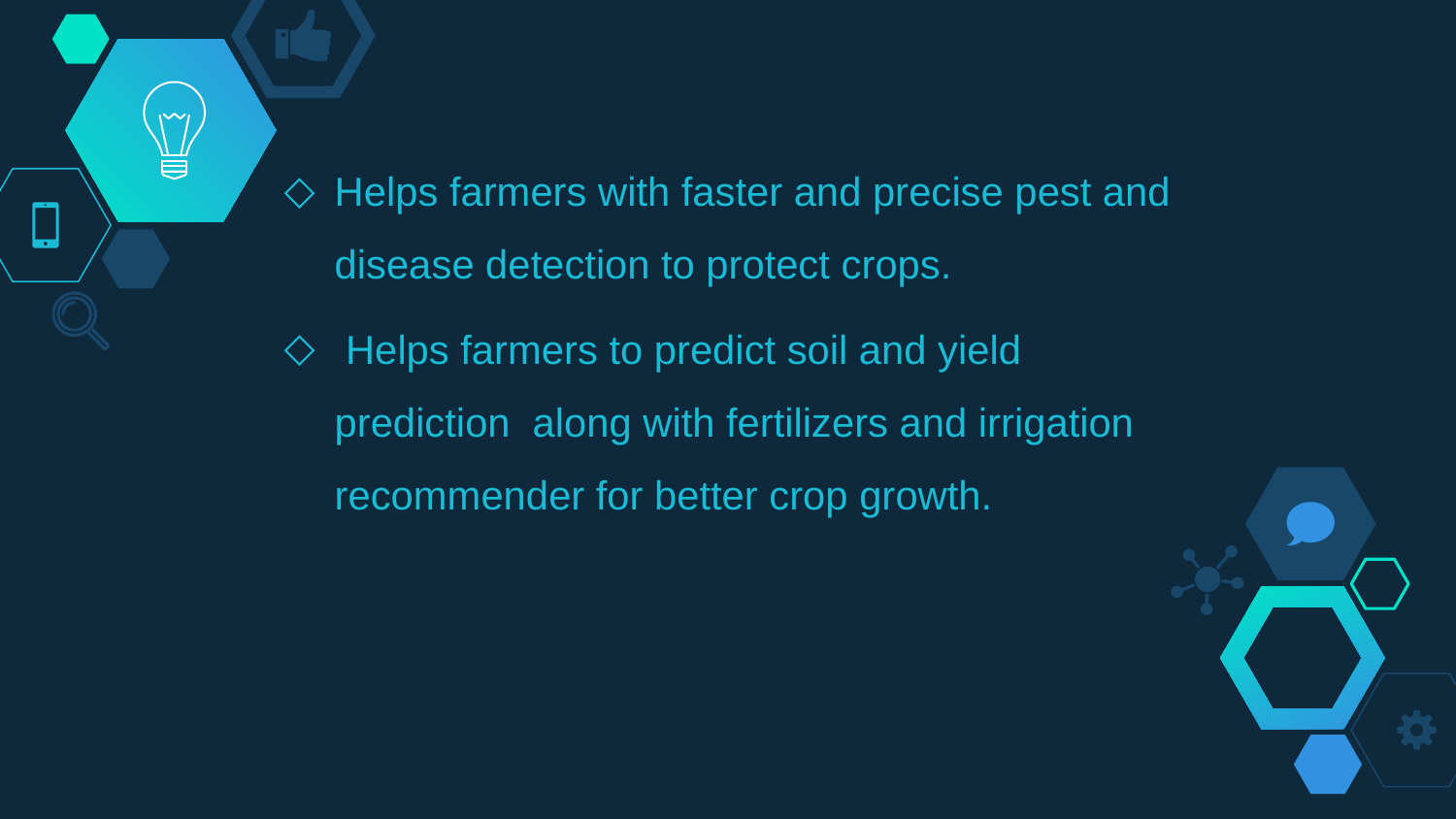

Helps farmers with faster and precise pest and disease detection to protect crops.
 Helps farmers to predict soil and yield prediction  along with fertilizers and irrigation recommender for better crop growth.

17